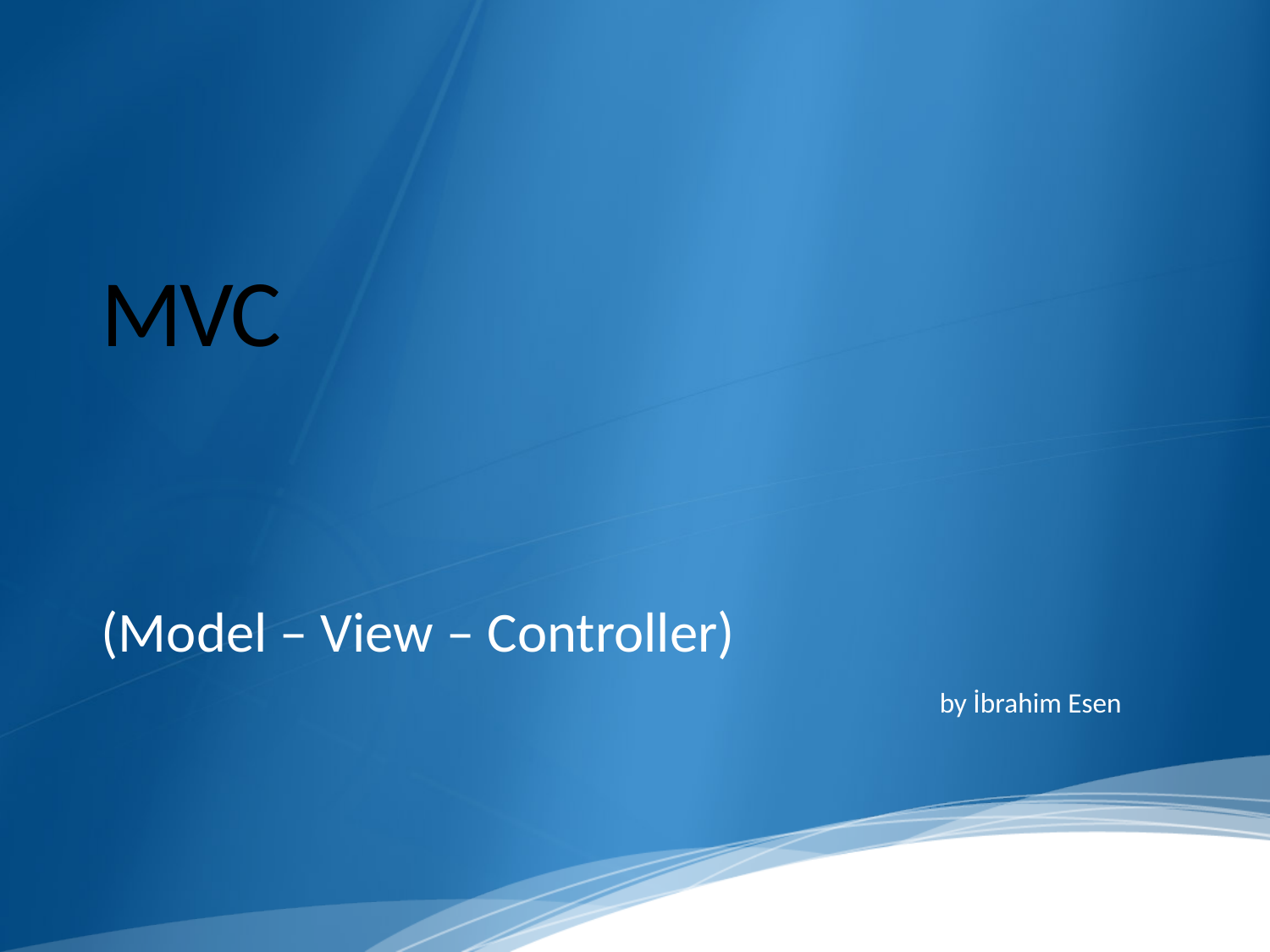

# MVC
(Model – View – Controller)
						      by İbrahim Esen